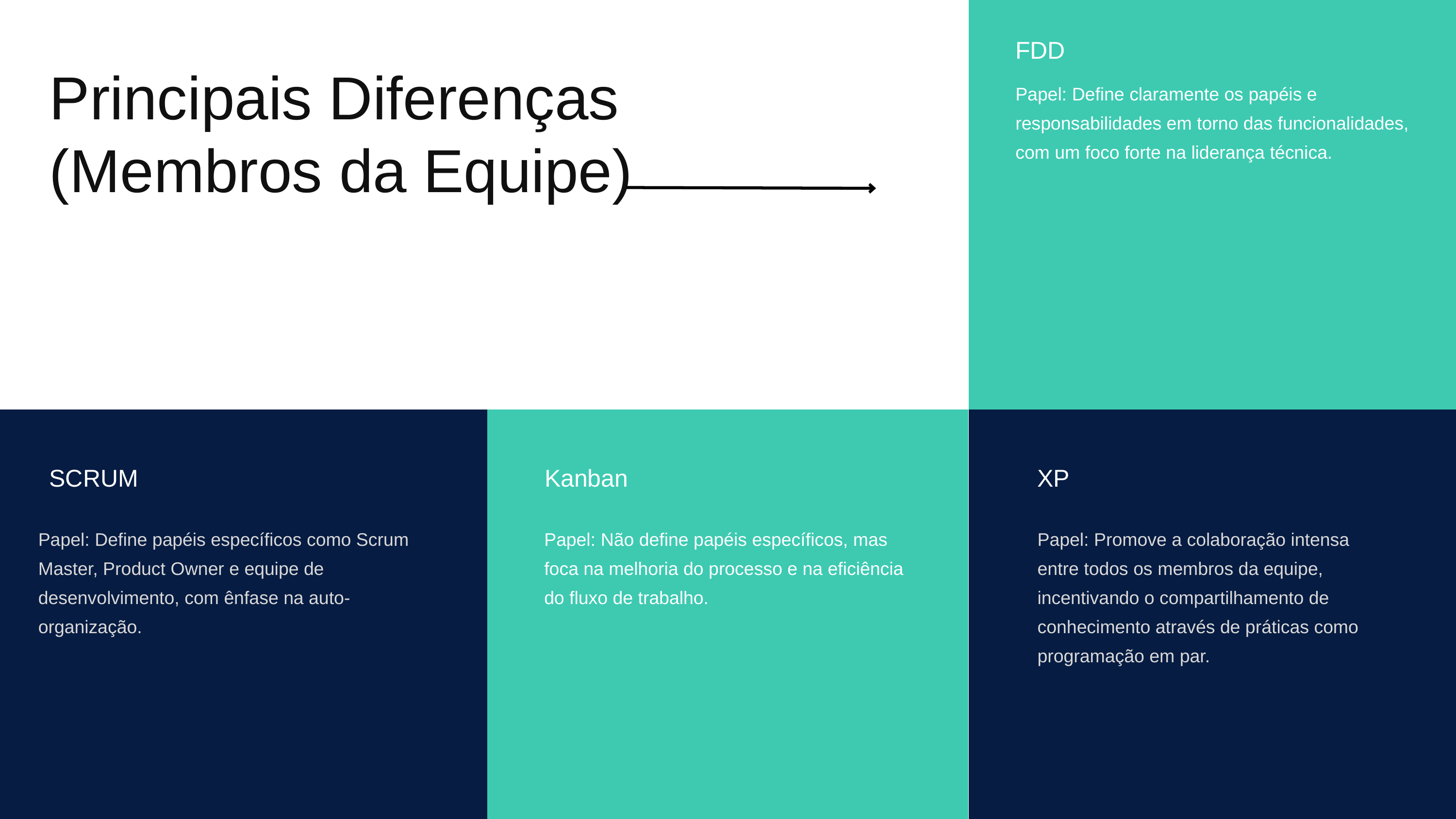

FDD
Principais Diferenças (Membros da Equipe)
Papel: Define claramente os papéis e responsabilidades em torno das funcionalidades, com um foco forte na liderança técnica.

SCRUM
Kanban
XP
Papel: Define papéis específicos como Scrum Master, Product Owner e equipe de desenvolvimento, com ênfase na auto-organização.
Papel: Não define papéis específicos, mas foca na melhoria do processo e na eficiência do fluxo de trabalho.
Papel: Promove a colaboração intensa entre todos os membros da equipe, incentivando o compartilhamento de conhecimento através de práticas como programação em par.